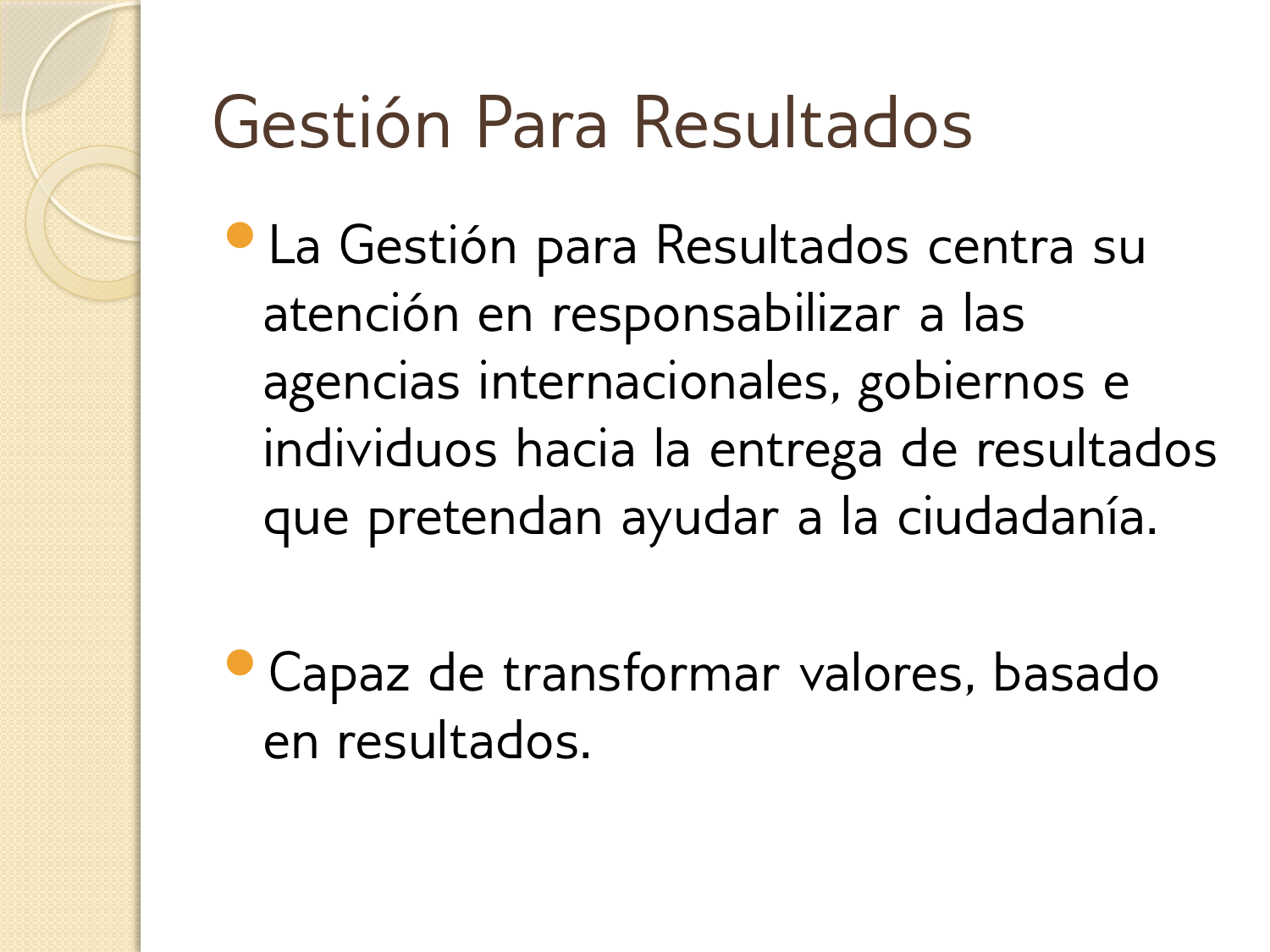

# Gestión Para Resultados
La Gestión para Resultados centra su atención en responsabilizar a las agencias internacionales, gobiernos e individuos hacia la entrega de resultados que pretendan ayudar a la ciudadanía.

Capaz de transformar valores, basado en resultados.